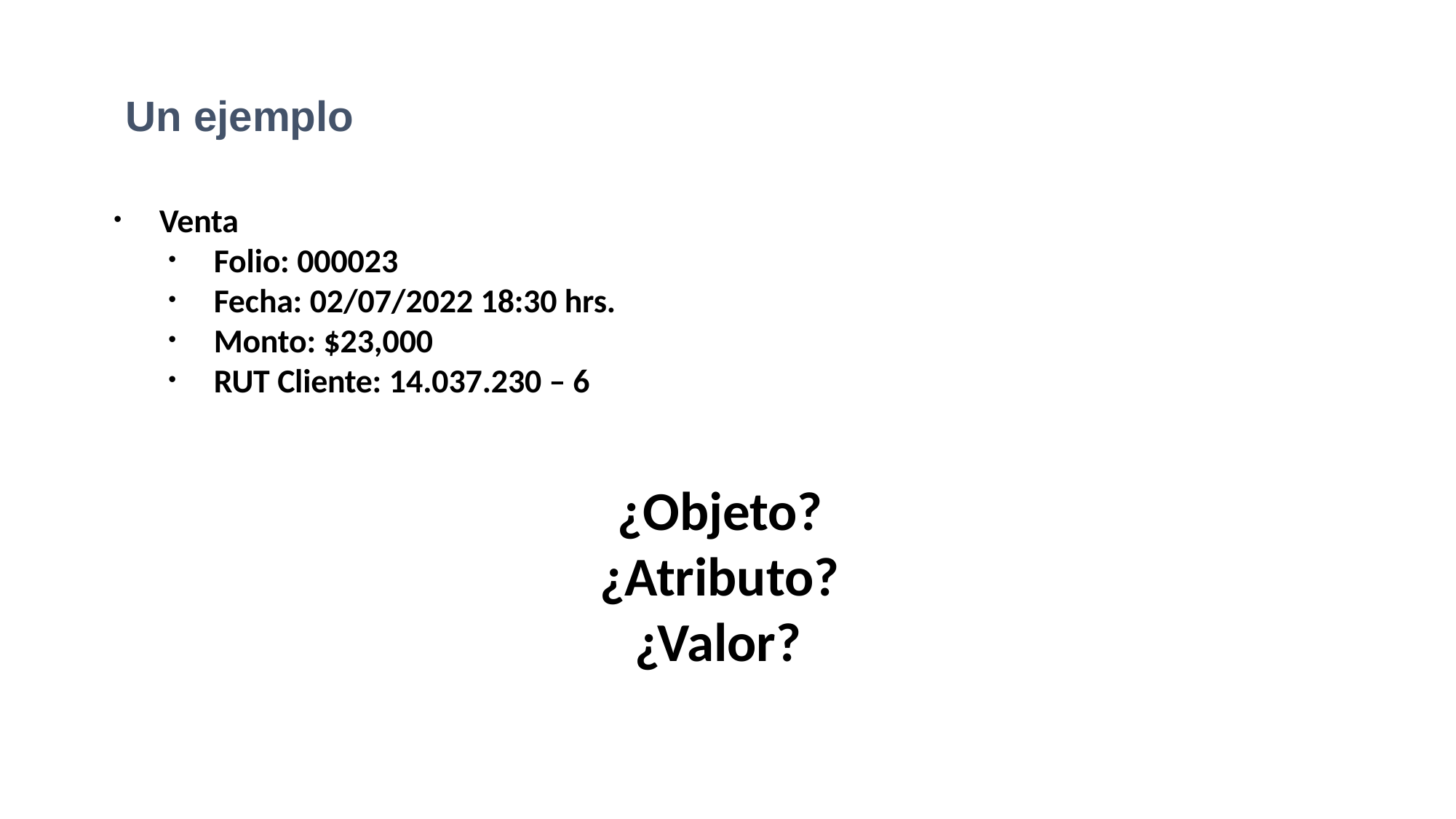

Un ejemplo

Venta
Folio: 000023
Fecha: 02/07/2022 18:30 hrs.
Monto: $23,000
RUT Cliente: 14.037.230 – 6
¿Objeto?
¿Atributo?
¿Valor?